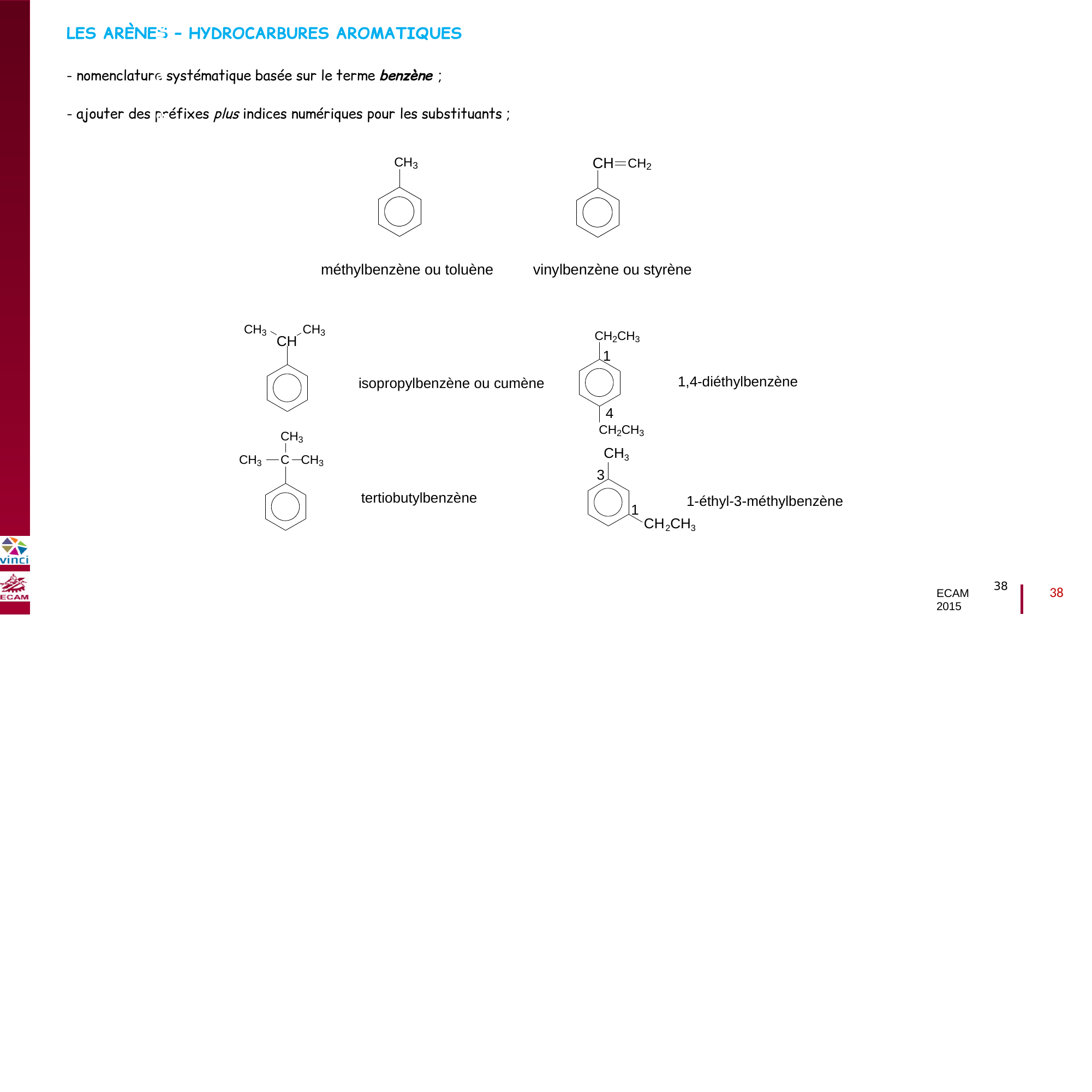

LES ARÈNES – HYDROCARBURES AROMATIQUES
- nomenclature systématique basée sur le terme benzène ;
- ajouter des préfixes plus indices numériques pour les substituants ;
CH3
CH
CH2
B2040-Chimie du vivant et environnement

méthylbenzène ou toluène
vinylbenzène ou styrène
CH3
CH3
CH2CH3

CH

1

1,4-diéthylbenzène
isopropylbenzène ou cumène

4

CH2CH3
CH3
CH3

CH3
C   CH3

3

tertiobutylbenzène

1-éthyl-3-méthylbenzène
CH2CH3

1

38

38
ECAM 2015